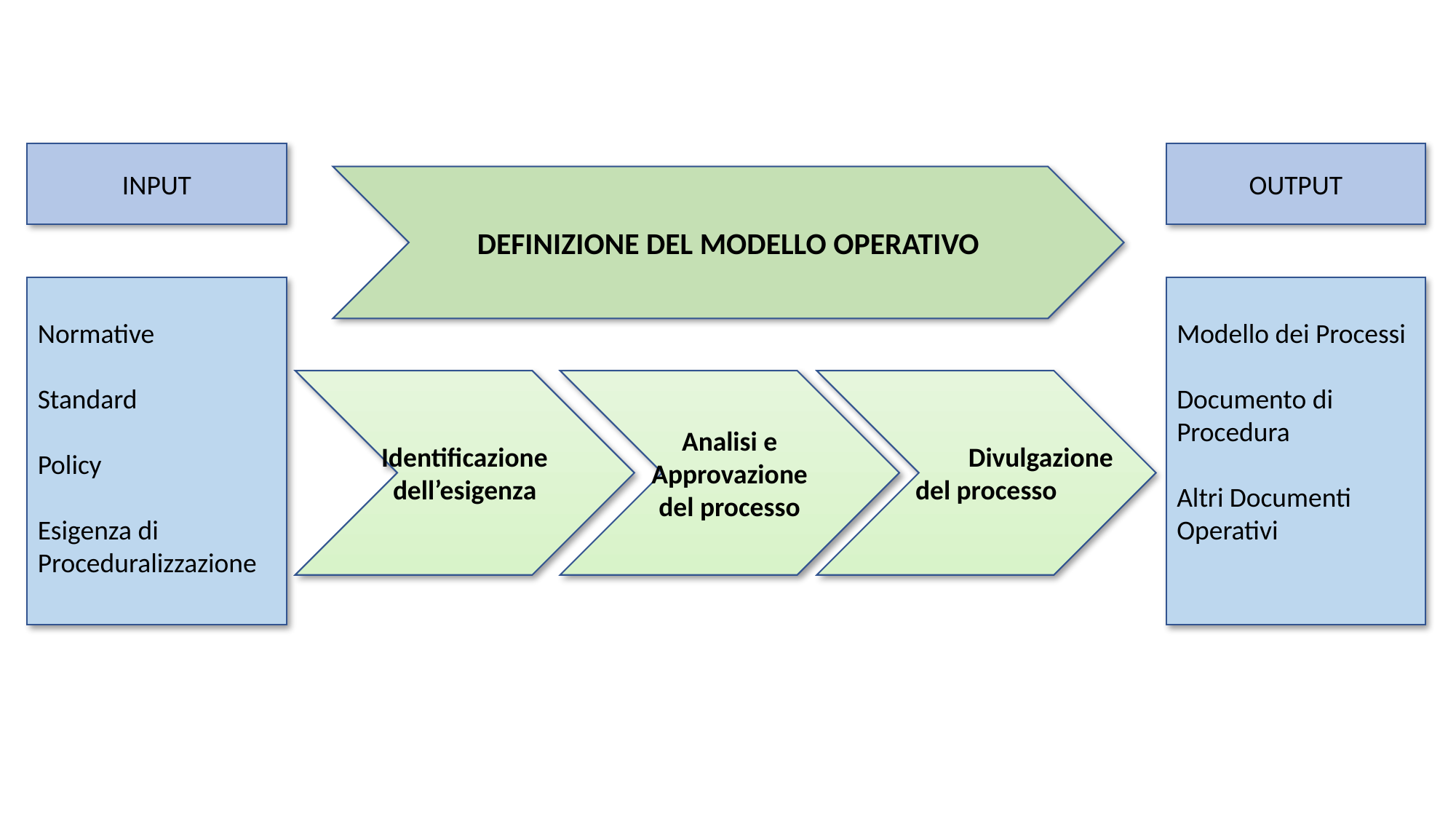

INPUT
OUTPUT
DEFINIZIONE DEL MODELLO OPERATIVO

Normative

Standard

Policy

Esigenza di Proceduralizzazione

Modello dei Processi

Documento di Procedura

Altri Documenti Operativi
Identificazione
dell’esigenza
Analisi e
Approvazione
del processo
	Divulgazione
del processo